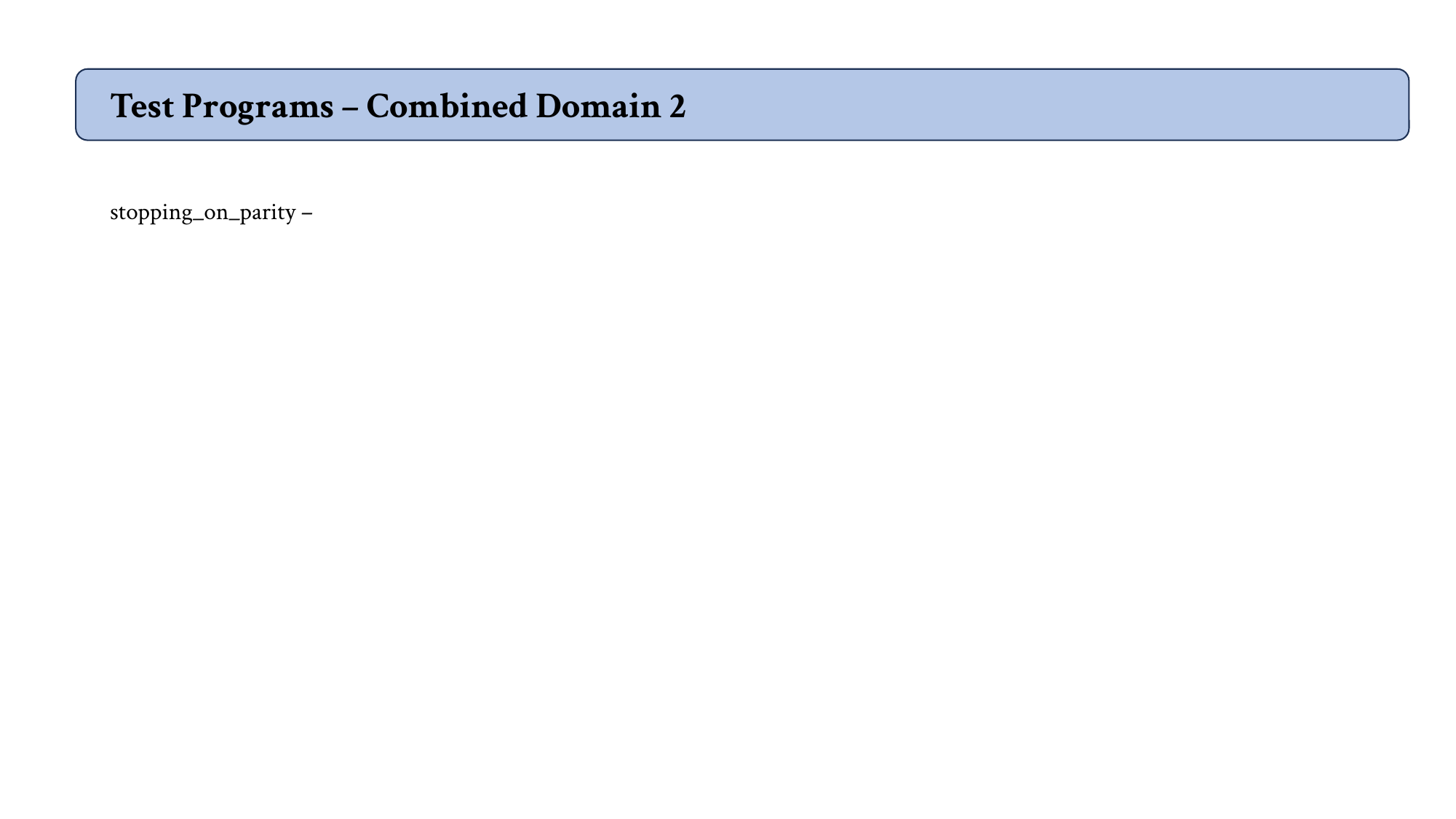

Test Programs – Combined Domain 2
stopping_on_parity –